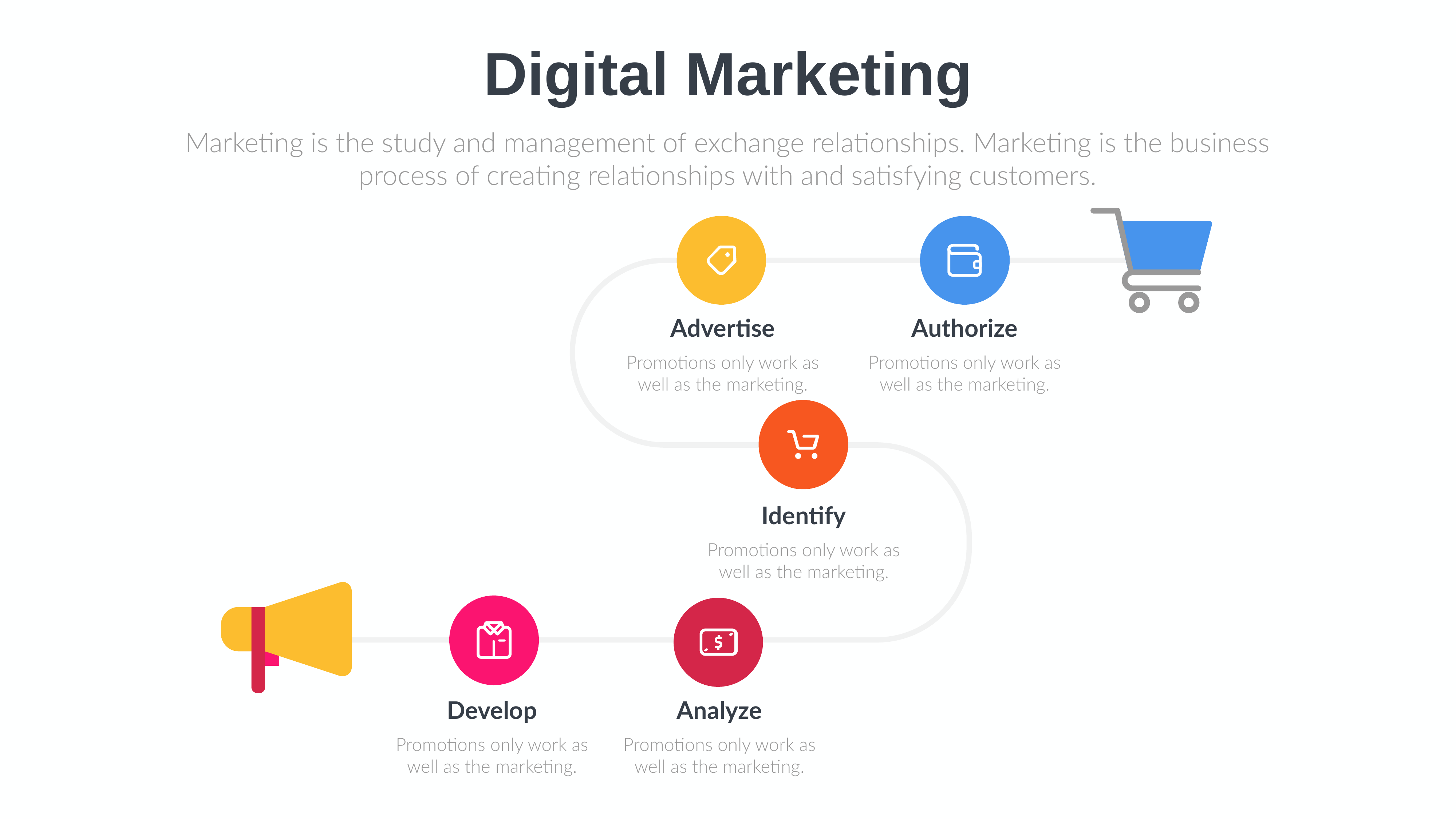

Digital Marketing
Marketing is the study and management of exchange relationships. Marketing is the business process of creating relationships with and satisfying customers.

Advertise
Authorize
Promotions only work as well as the marketing.
Promotions only work as well as the marketing.

Identify
Promotions only work as well as the marketing.

Develop
Analyze
Promotions only work as well as the marketing.
Promotions only work as well as the marketing.